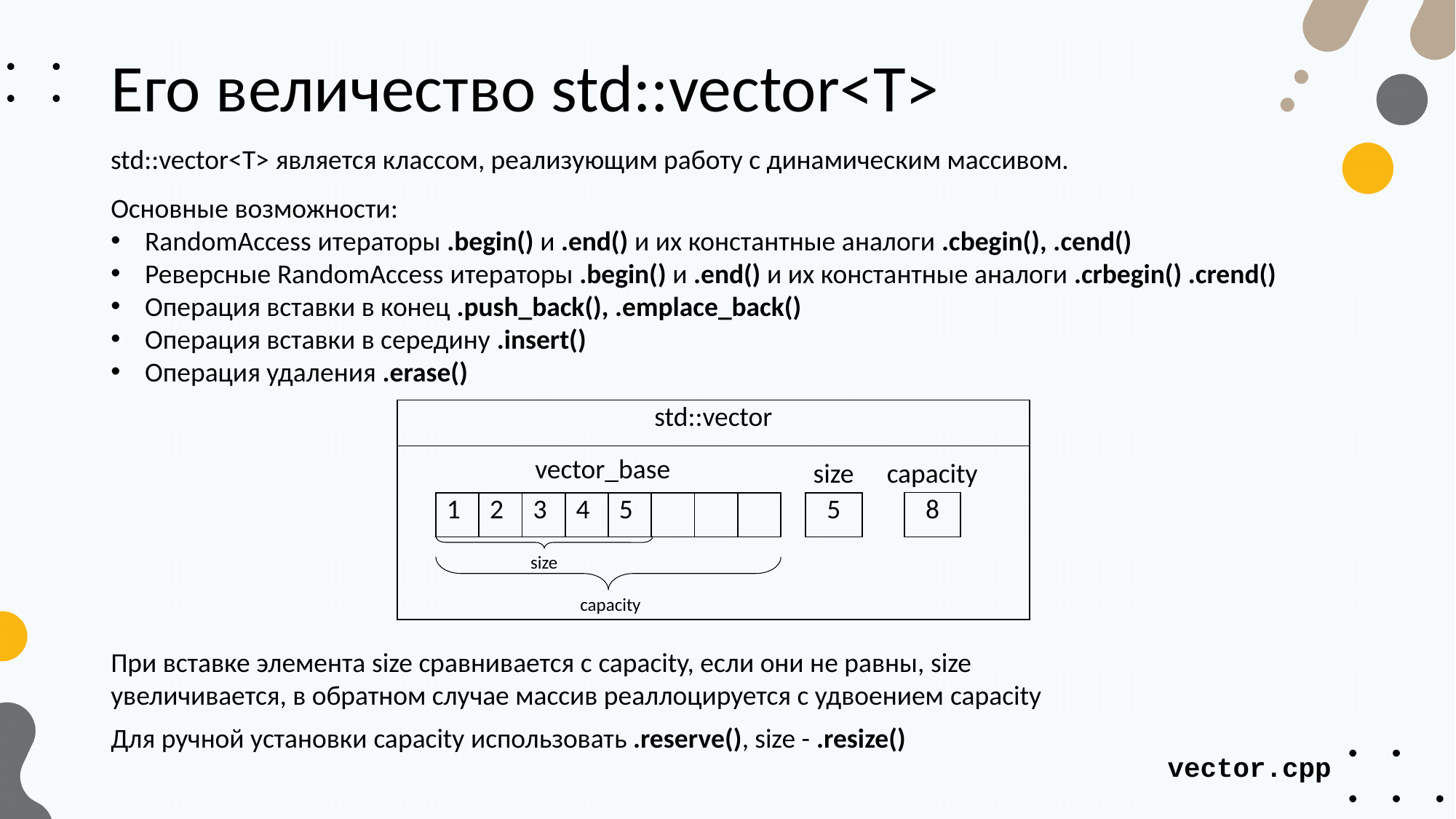

# Его величество std::vector<T>
std::vector<T> является классом, реализующим работу с динамическим массивом.
Основные возможности:
RandomAccess итераторы .begin() и .end() и их константные аналоги .cbegin(), .cend()
Реверсные RandomAccess итераторы .begin() и .end() и их константные аналоги .crbegin() .crend()
Операция вставки в конец .push_back(), .emplace_back()
Операция вставки в середину .insert()
Операция удаления .erase()
| std::vector |
| --- |
|  |
vector_base
size
capacity
| 8 |
| --- |
| 1 | 2 | 3 | 4 | 5 |  |  |  |
| --- | --- | --- | --- | --- | --- | --- | --- |
| 5 |
| --- |

size

capacity
При вставке элемента size сравнивается с capacity, если они не равны, size увеличивается, в обратном случае массив реаллоцируется с удвоением capacity
Для ручной установки capacity использовать .reserve(), size - .resize()
vector.cpp